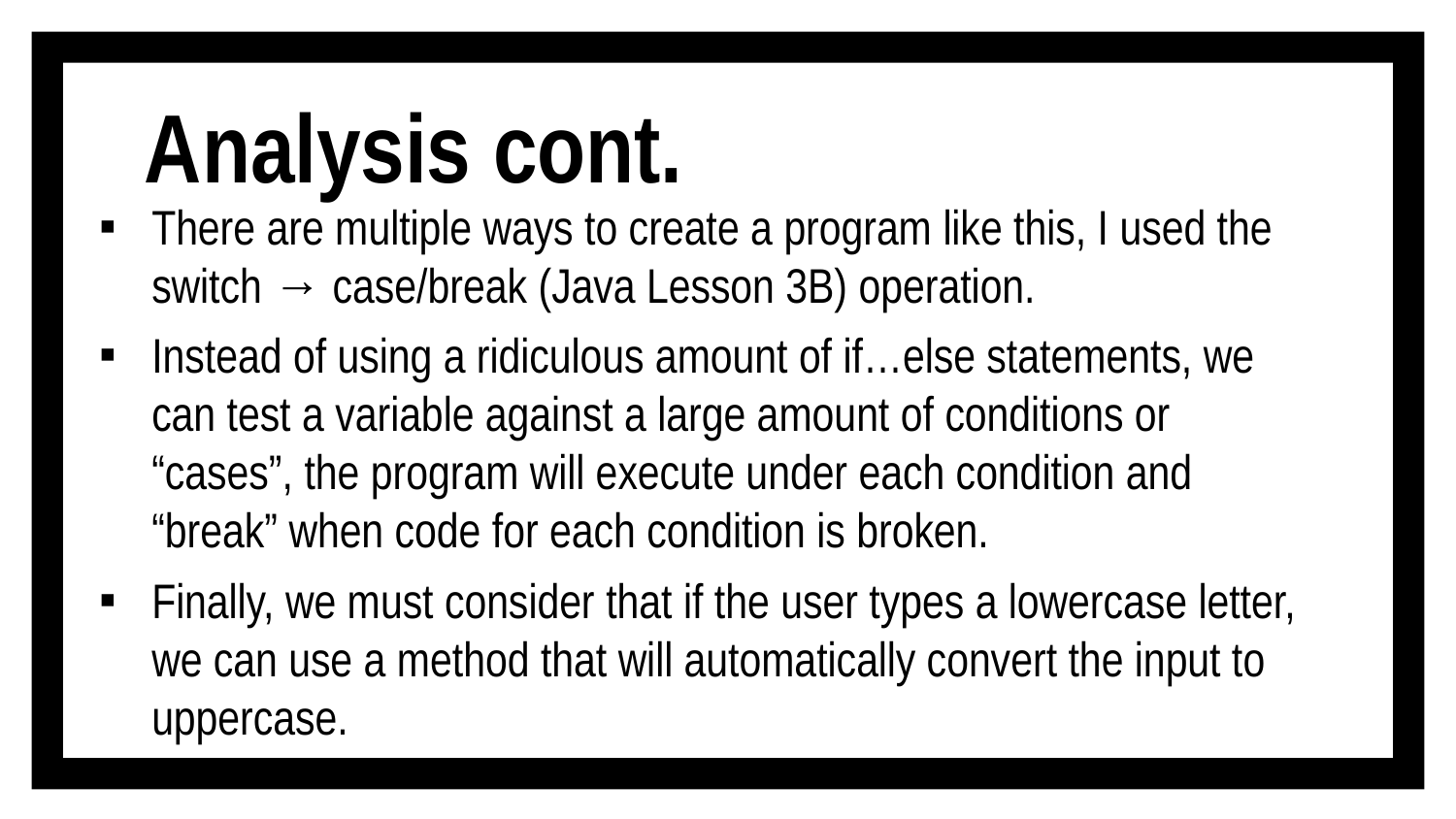

# Analysis cont.
There are multiple ways to create a program like this, I used the switch → case/break (Java Lesson 3B) operation.
Instead of using a ridiculous amount of if…else statements, we can test a variable against a large amount of conditions or “cases”, the program will execute under each condition and “break” when code for each condition is broken.
Finally, we must consider that if the user types a lowercase letter, we can use a method that will automatically convert the input to uppercase.